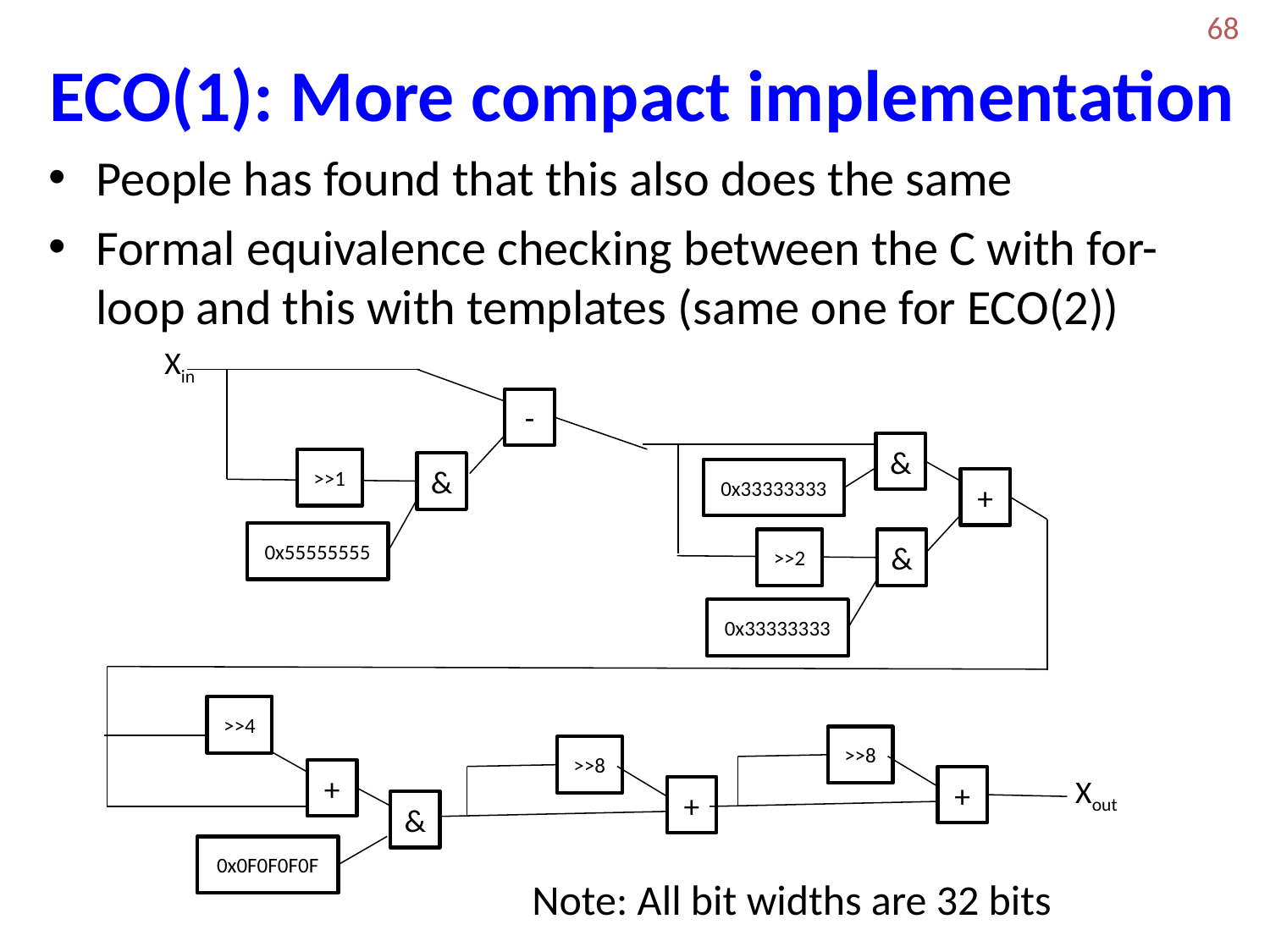

68
# ECO(1): More compact implementation
People has found that this also does the same
Formal equivalence checking between the C with for-loop and this with templates (same one for ECO(2))
Xin
-
&
>>1
&
0x33333333
+
0x55555555
>>2
&
0x33333333
>>4
>>8
>>8
+
Xout
+
+
&
0x0F0F0F0F
Note: All bit widths are 32 bits